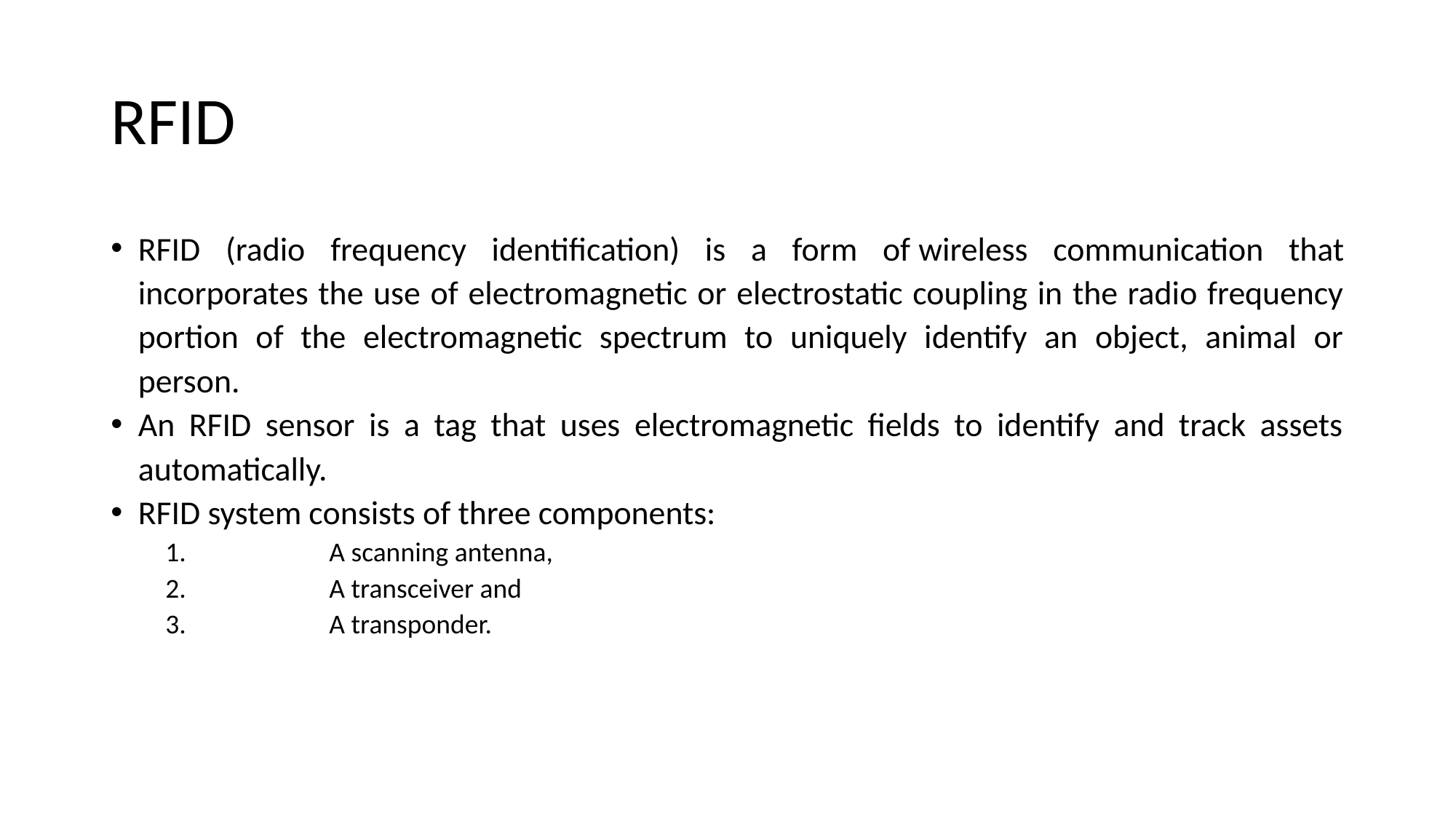

# RFID
RFID (radio frequency identification) is a form of wireless communication that incorporates the use of electromagnetic or electrostatic coupling in the radio frequency portion of the electromagnetic spectrum to uniquely identify an object, animal or person.
An RFID sensor is a tag that uses electromagnetic fields to identify and track assets automatically.
RFID system consists of three components:
	A scanning antenna,
	A transceiver and
	A transponder.